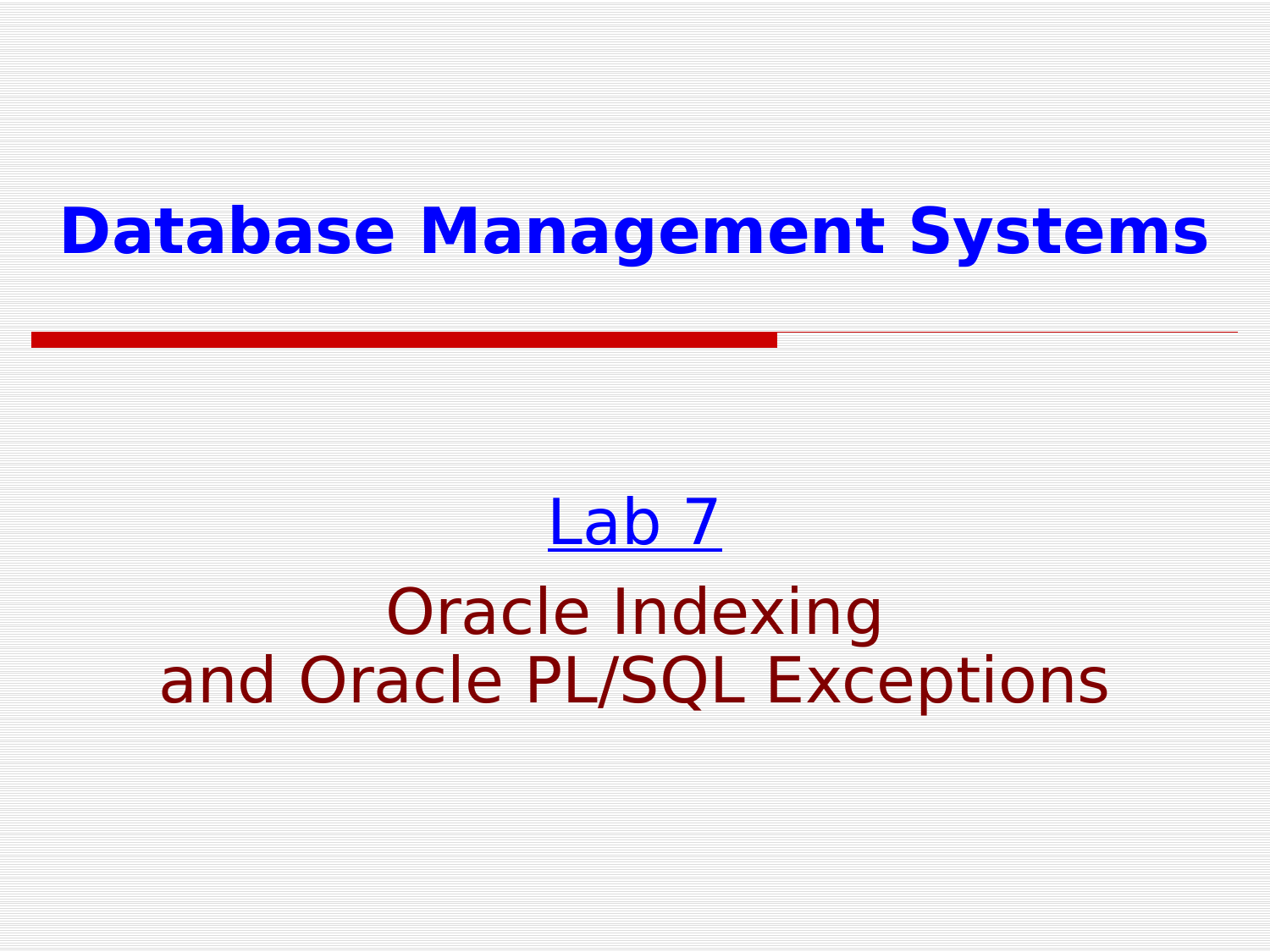

# Database Management Systems
Lab 7
Oracle Indexing
and Oracle PL/SQL Exceptions